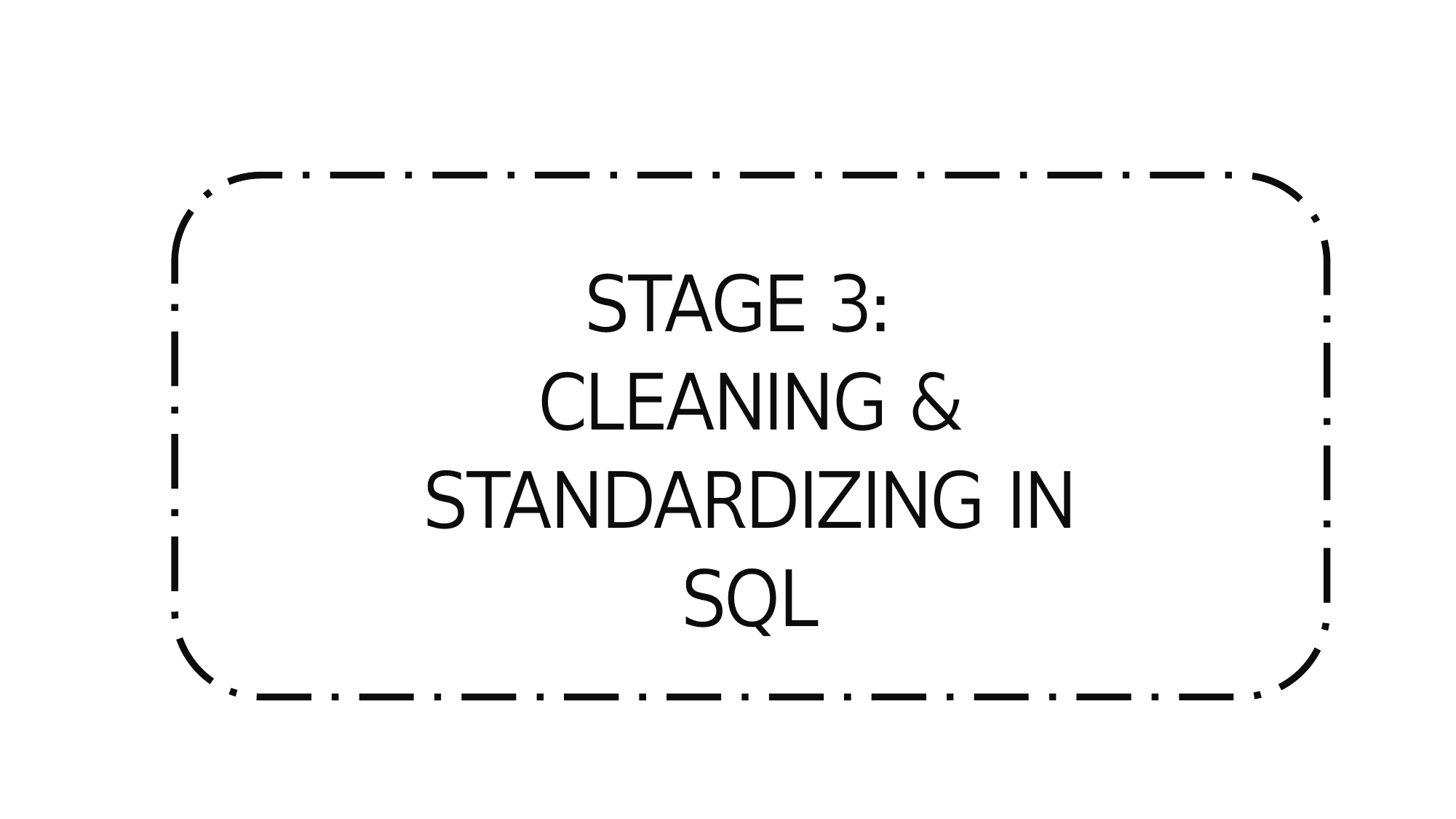

STAGE 3:
CLEANING & STANDARDIZING IN SQL